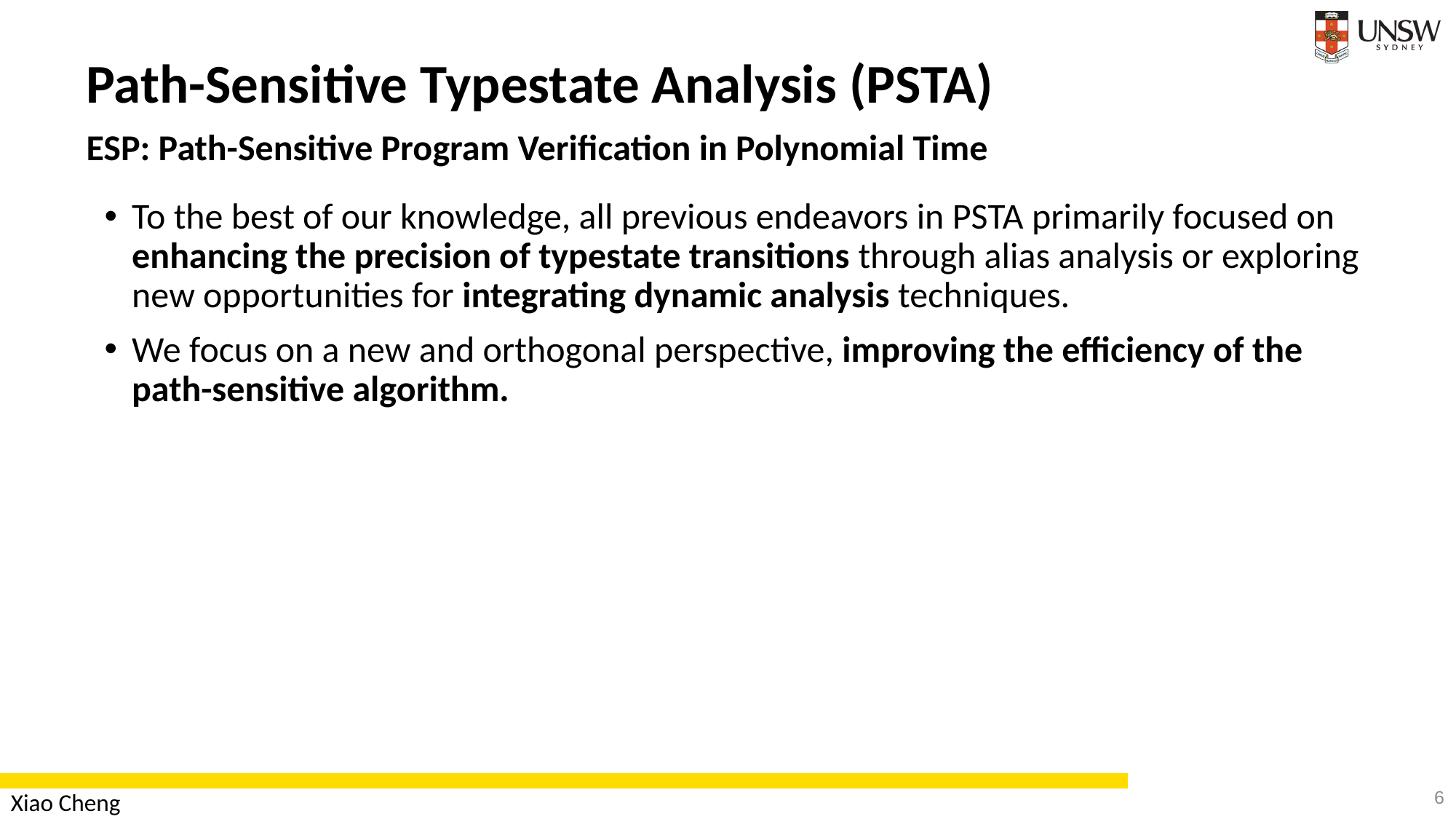

Path-Sensitive Typestate Analysis (PSTA)
ESP: Path-Sensitive Program Verification in Polynomial Time

To the best of our knowledge, all previous endeavors in PSTA primarily focused on enhancing the precision of typestate transitions through alias analysis or exploring new opportunities for integrating dynamic analysis techniques.
We focus on a new and orthogonal perspective, improving the efficiency of the path-sensitive algorithm.
6